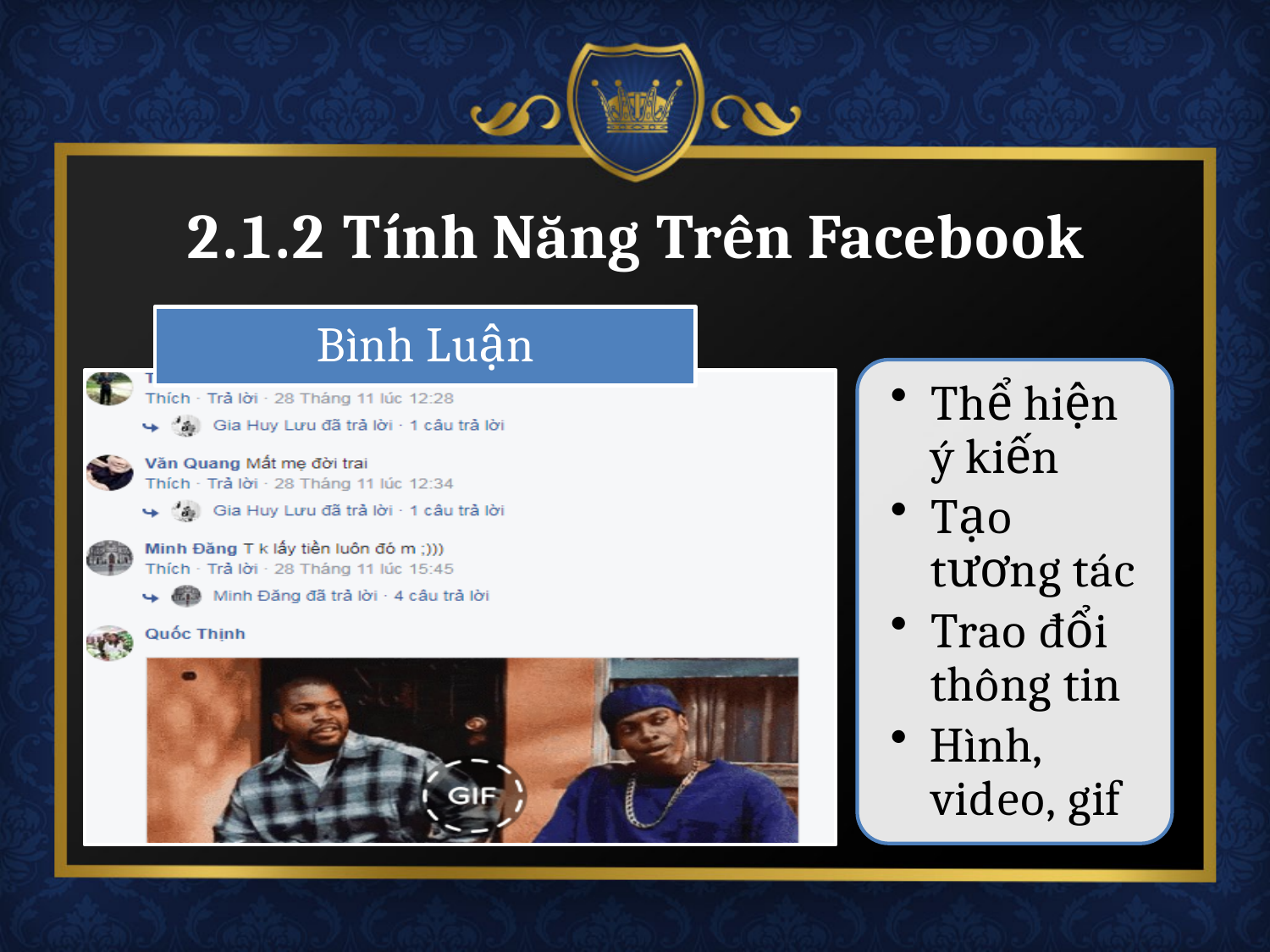

# 2.1.2 Tính Năng Trên Facebook
Thể hiện ý kiến
Tạo tương tác
Trao đổi thông tin
Hình, video, gif
Bình Luận